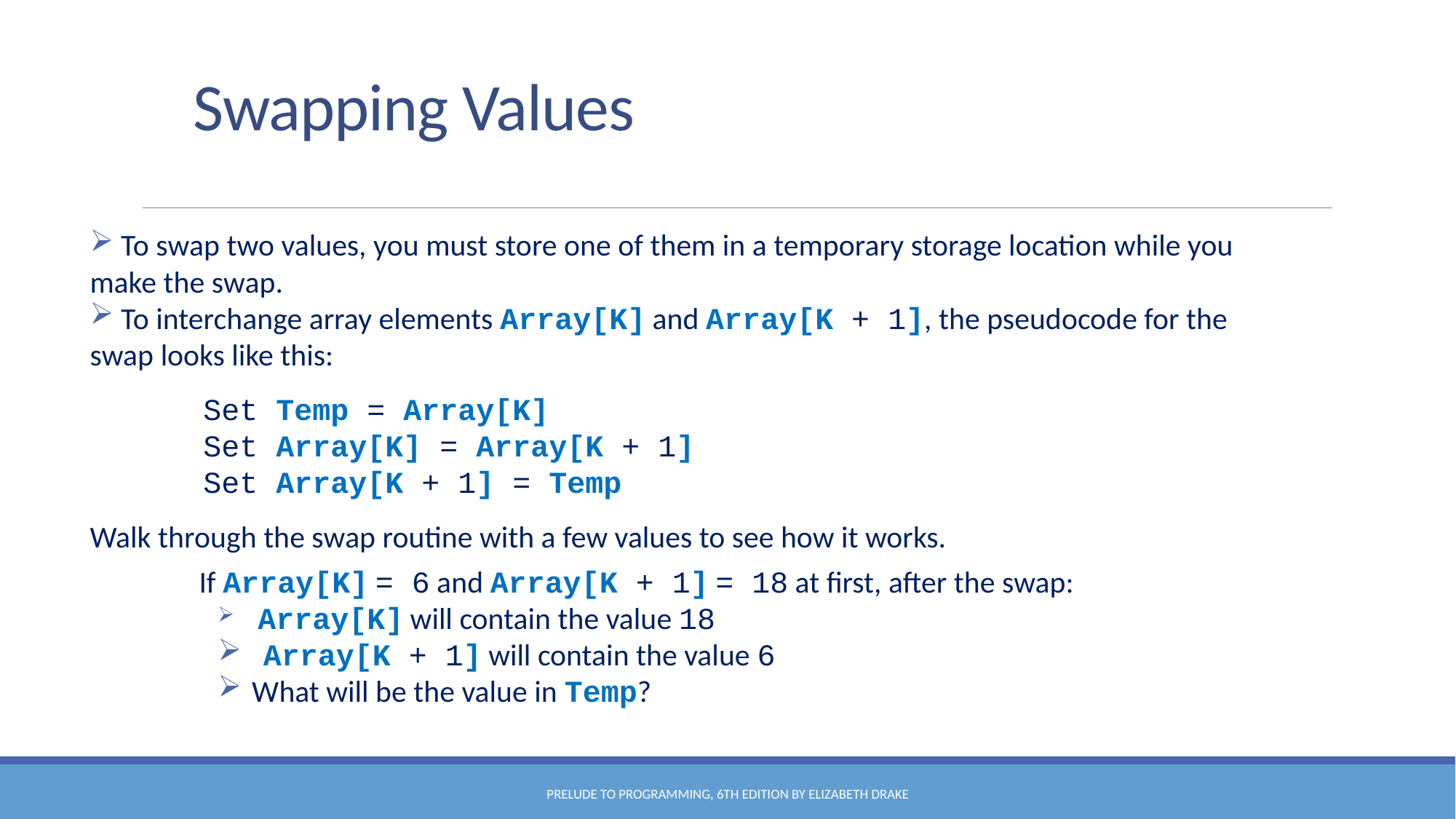

# Swapping Values
 To swap two values, you must store one of them in a temporary storage location while you make the swap.
 To interchange array elements Array[K] and Array[K + 1], the pseudocode for the swap looks like this:
Set Temp = Array[K]
Set Array[K] = Array[K + 1]
Set Array[K + 1] = Temp
Walk through the swap routine with a few values to see how it works.
	If Array[K] = 6 and Array[K + 1] = 18 at first, after the swap:
 Array[K] will contain the value 18
 Array[K + 1] will contain the value 6
 What will be the value in Temp?

Prelude to Programming, 6th edition by Elizabeth Drake